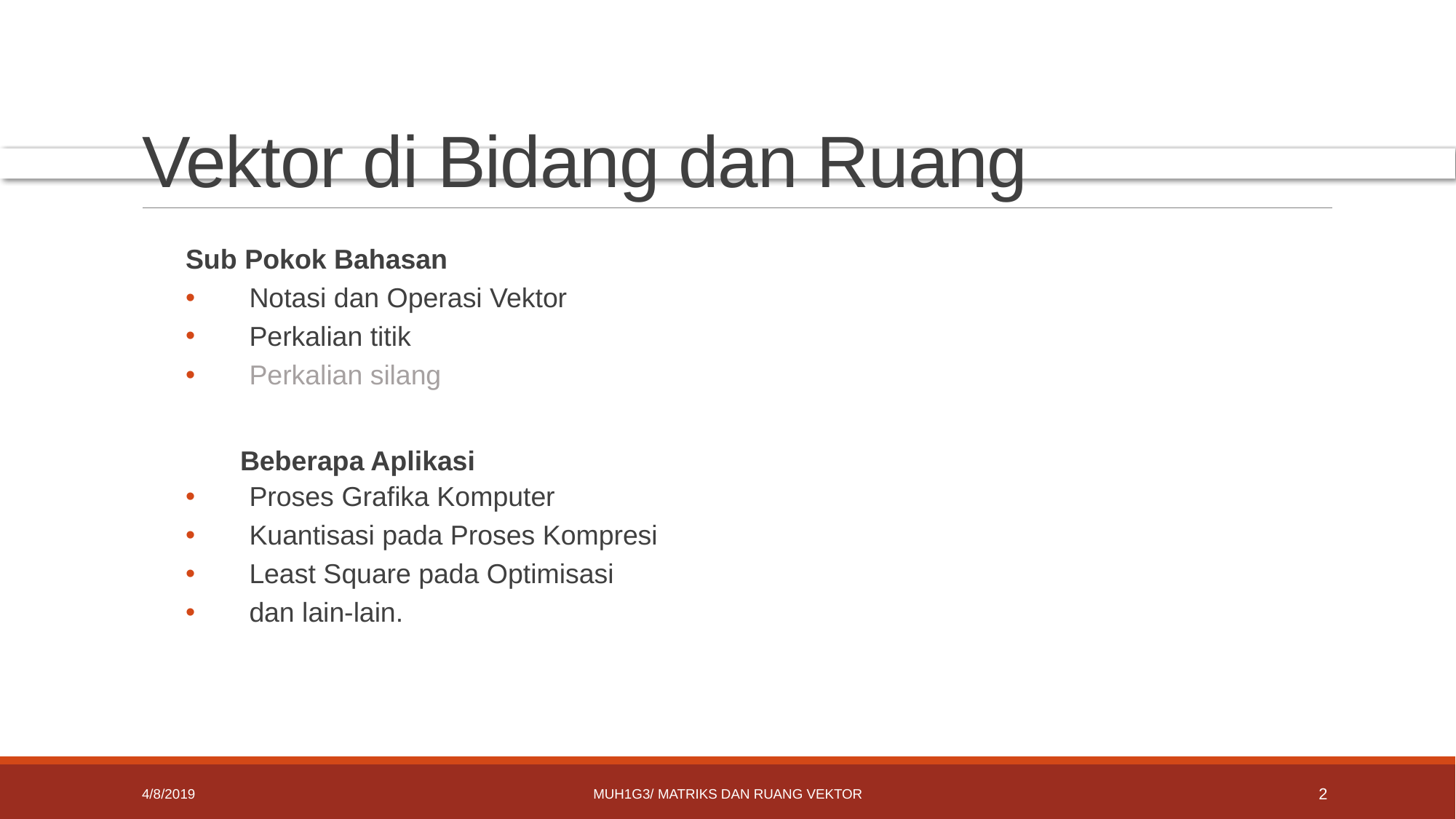

# Vektor di Bidang dan Ruang
Sub Pokok Bahasan
Notasi dan Operasi Vektor
Perkalian titik
Perkalian silang

	Beberapa Aplikasi
Proses Grafika Komputer
Kuantisasi pada Proses Kompresi
Least Square pada Optimisasi
dan lain-lain.
4/8/2019
MUH1G3/ Matriks dan ruang vektor
2